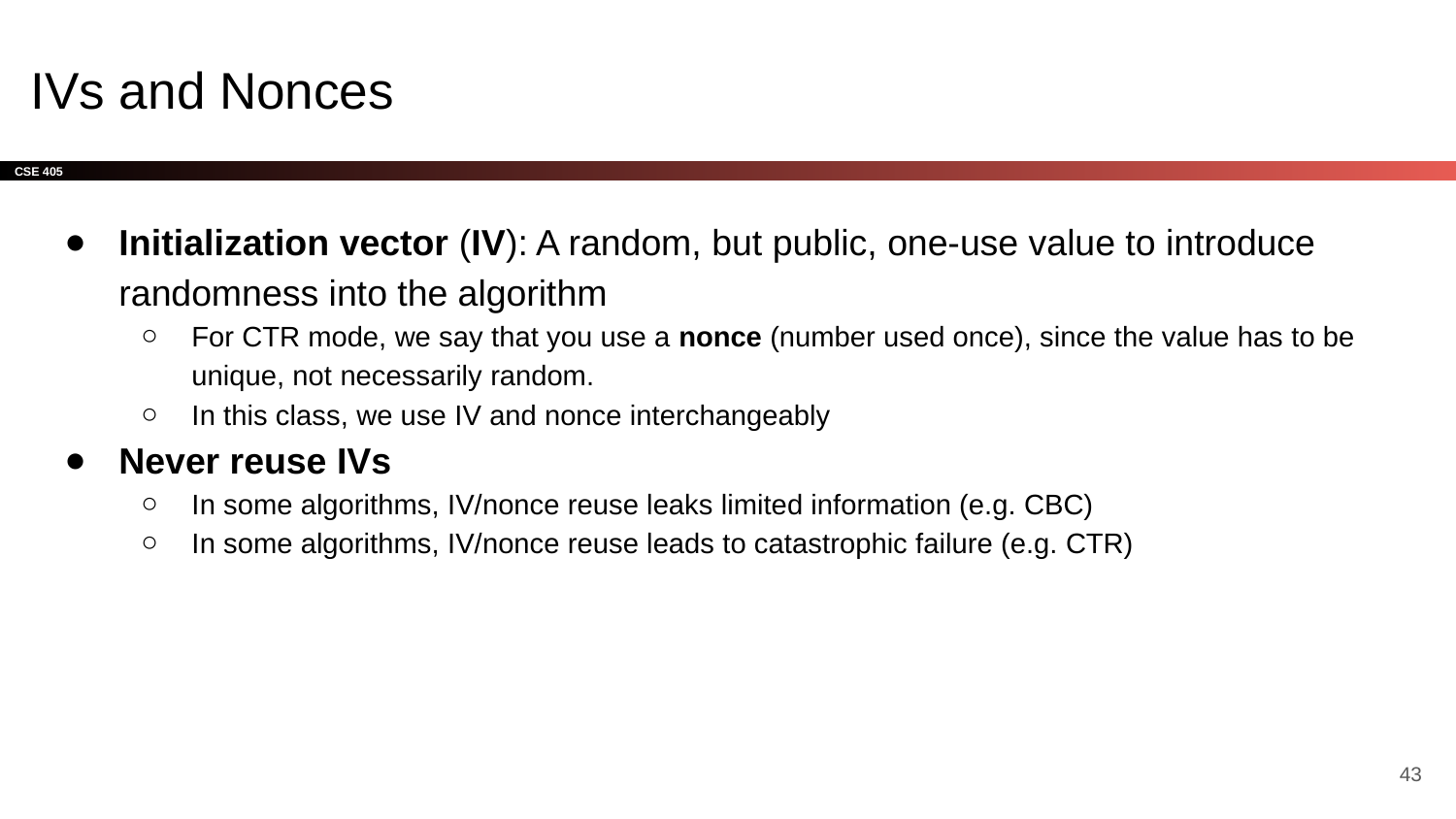

# IVs and Nonces
Initialization vector (IV): A random, but public, one-use value to introduce randomness into the algorithm
For CTR mode, we say that you use a nonce (number used once), since the value has to be unique, not necessarily random.
In this class, we use IV and nonce interchangeably
Never reuse IVs
In some algorithms, IV/nonce reuse leaks limited information (e.g. CBC)
In some algorithms, IV/nonce reuse leads to catastrophic failure (e.g. CTR)
43